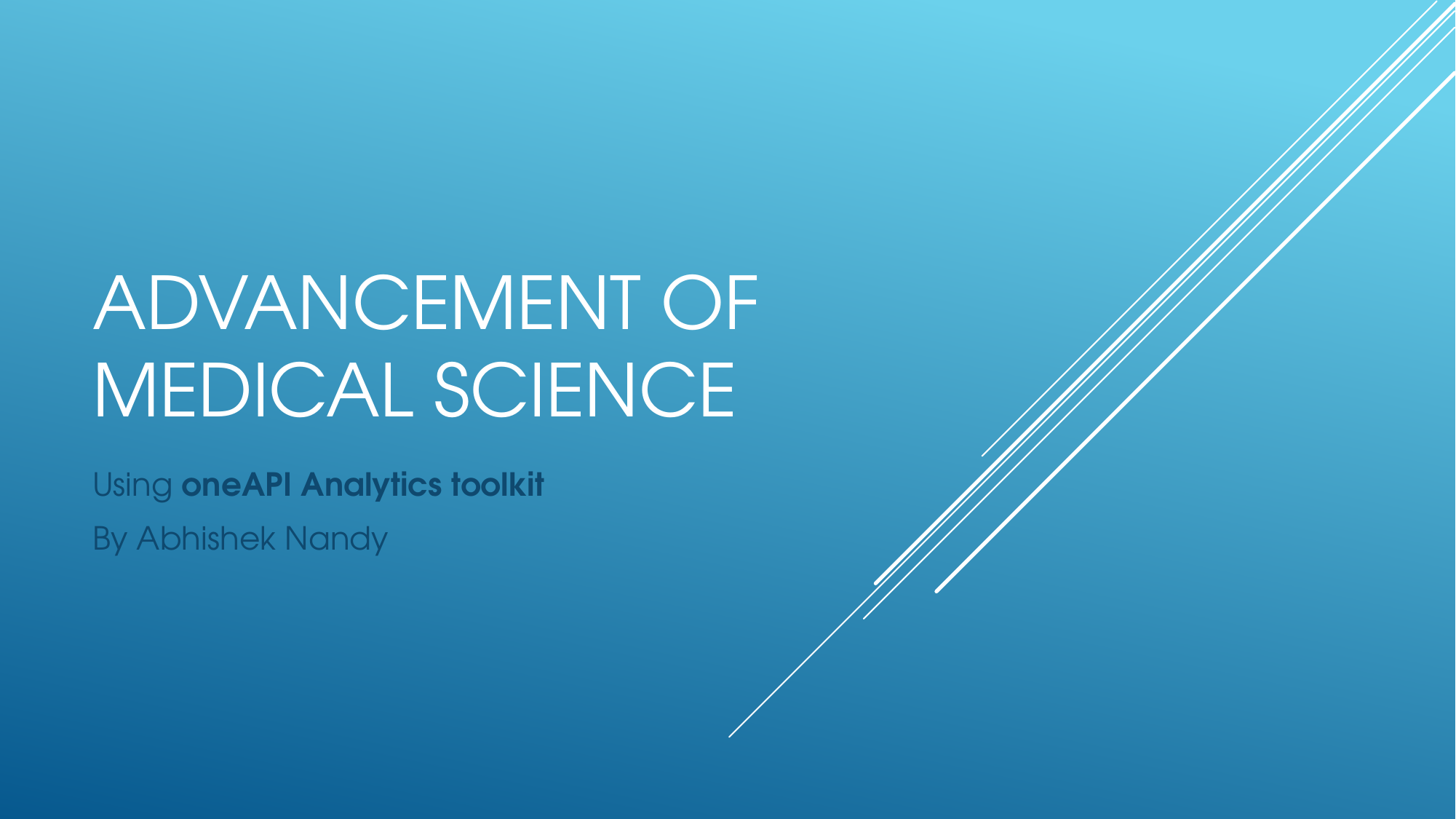

# Advancement of medical science
Using oneAPI Analytics toolkit
By Abhishek Nandy